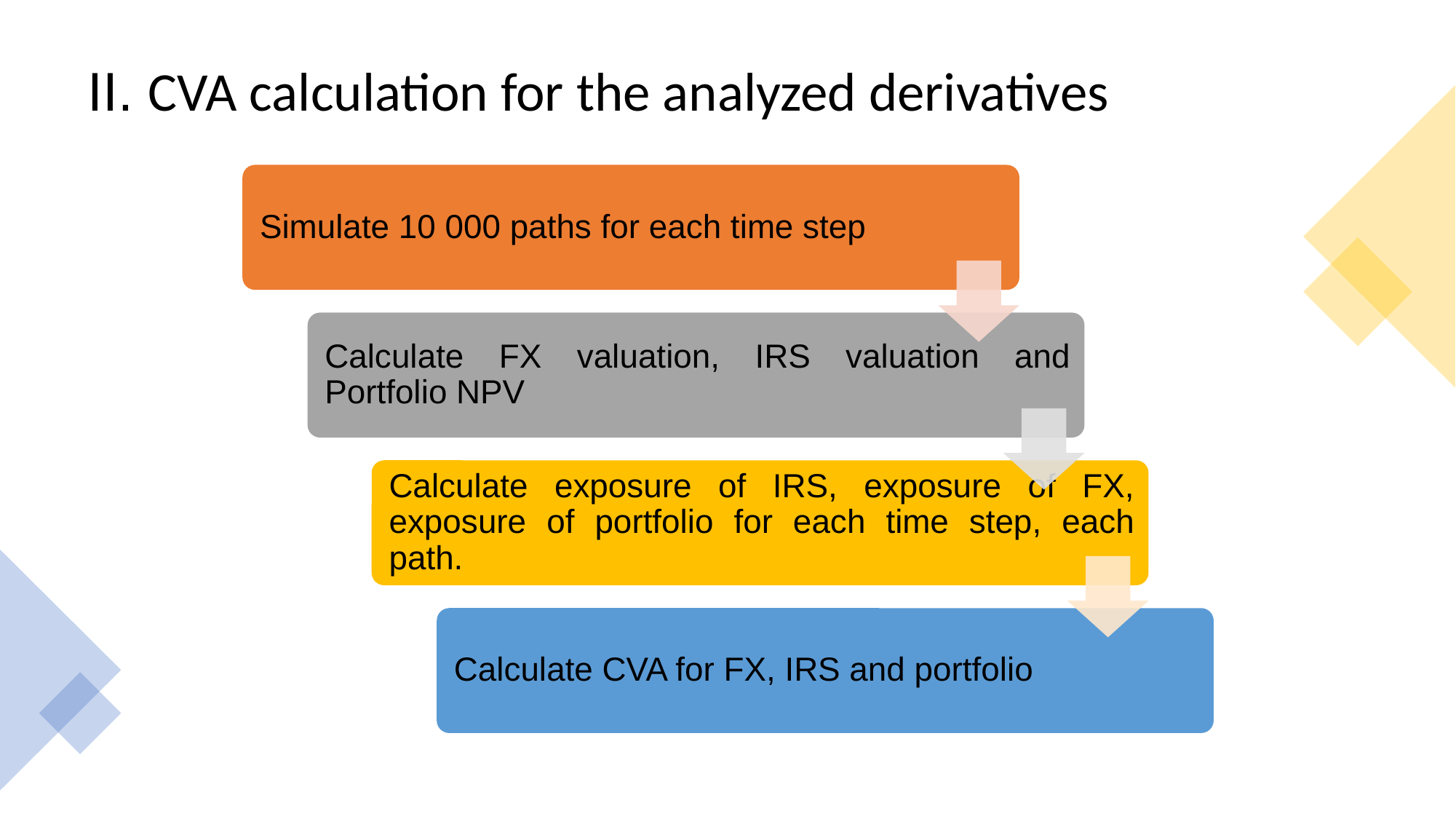

# II. CVA calculation for the analyzed derivatives

Simulate 10 000 paths for each time step
Calculate FX valuation, IRS valuation and Portfolio NPV
Calculate exposure of IRS, exposure of FX, exposure of portfolio for each time step, each path.
Calculate CVA for FX, IRS and portfolio